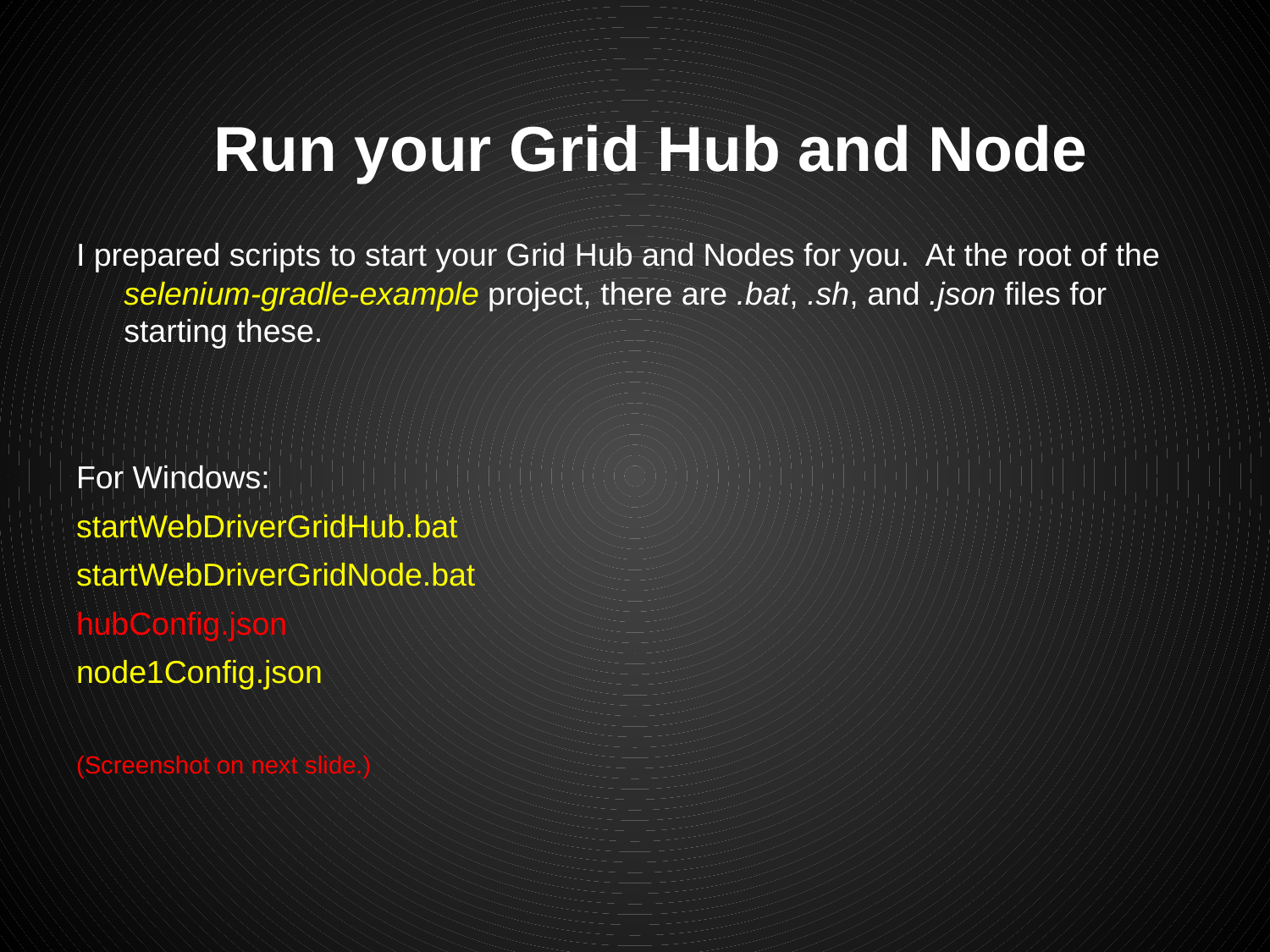

# Run your Grid Hub and Node
I prepared scripts to start your Grid Hub and Nodes for you.  At the root of the selenium-gradle-example project, there are .bat, .sh, and .json files for starting these.

For Windows:
startWebDriverGridHub.bat
startWebDriverGridNode.bat
hubConfig.json
node1Config.json

(Screenshot on next slide.)